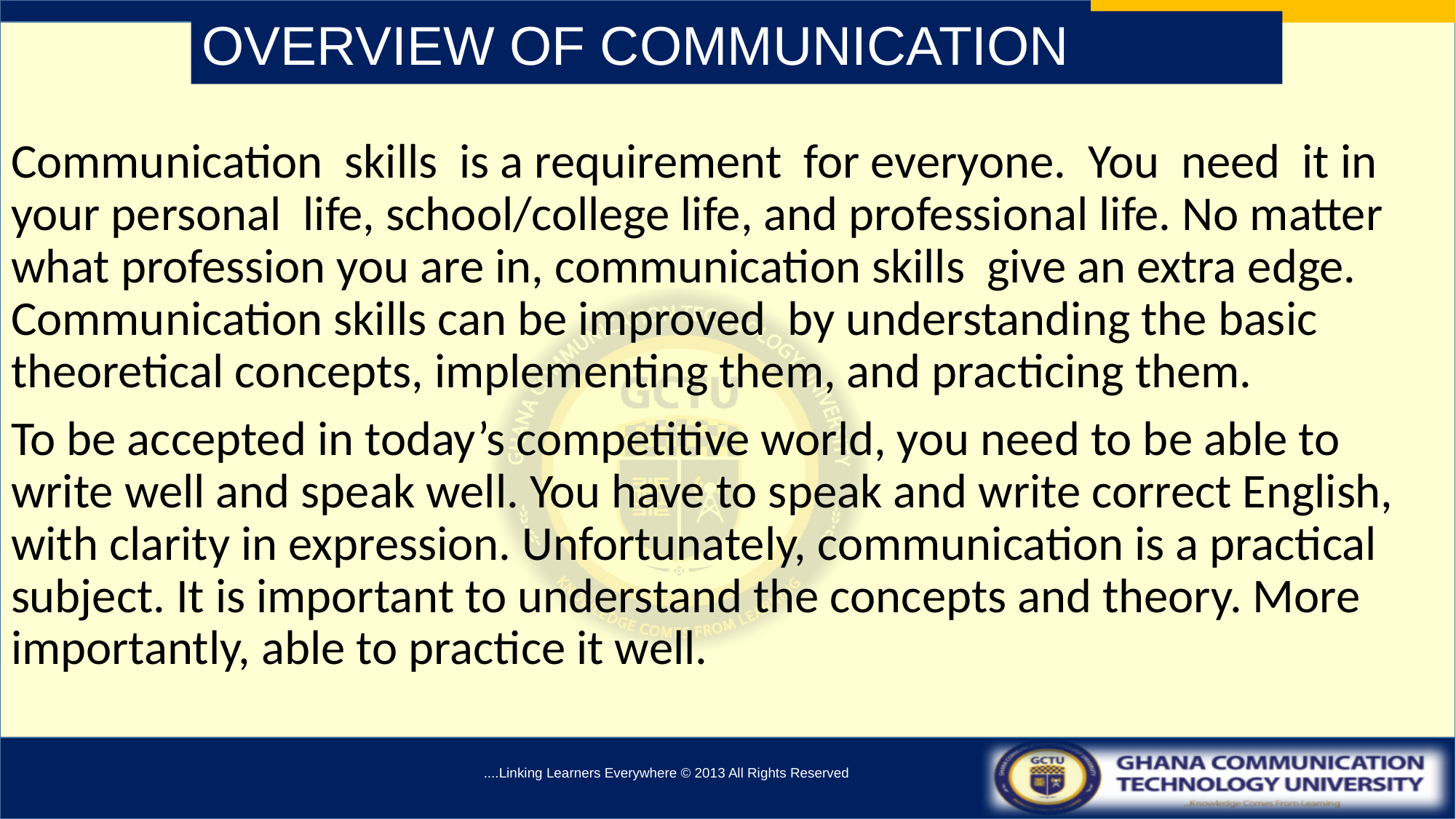

# OVERVIEW OF COMMUNICATION
Communication  skills  is a requirement  for everyone.  You  need  it in your personal  life, school/college life, and professional life. No matter what profession you are in, communication skills  give an extra edge. Communication skills can be improved  by understanding the basic theoretical concepts, implementing them, and practicing them.
To be accepted in today’s competitive world, you need to be able to write well and speak well. You have to speak and write correct English, with clarity in expression. Unfortunately, communication is a practical subject. It is important to understand the concepts and theory. More importantly, able to practice it well.

....Linking Learners Everywhere © 2013 All Rights Reserved